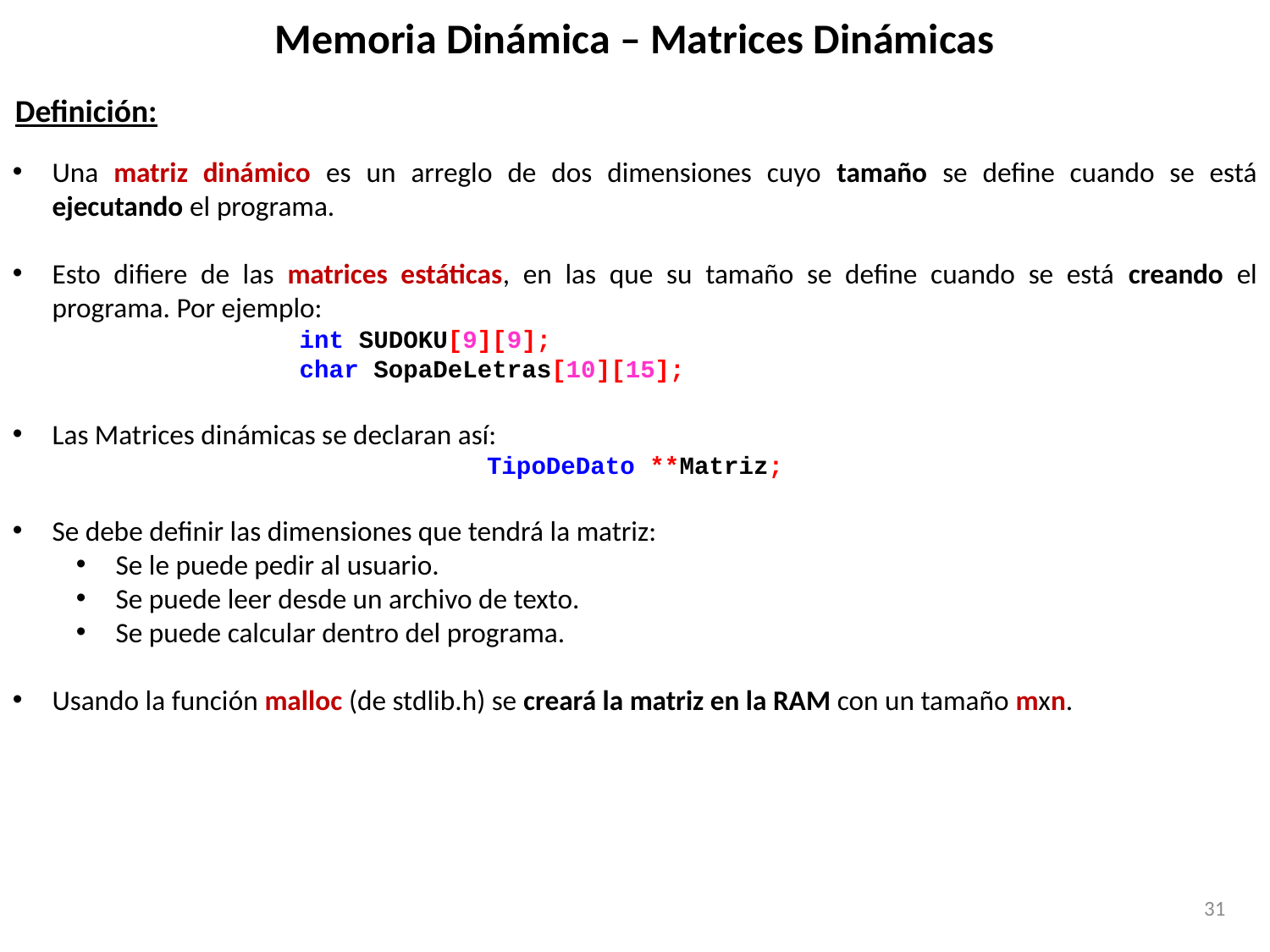

Memoria Dinámica – Matrices Dinámicas
Definición:
Una matriz dinámico es un arreglo de dos dimensiones cuyo tamaño se define cuando se está ejecutando el programa.

Esto difiere de las matrices estáticas, en las que su tamaño se define cuando se está creando el programa. Por ejemplo:
int SUDOKU[9][9];
char SopaDeLetras[10][15];

Las Matrices dinámicas se declaran así:
TipoDeDato **Matriz;

Se debe definir las dimensiones que tendrá la matriz:
Se le puede pedir al usuario.
Se puede leer desde un archivo de texto.
Se puede calcular dentro del programa.

Usando la función malloc (de stdlib.h) se creará la matriz en la RAM con un tamaño mxn.
31